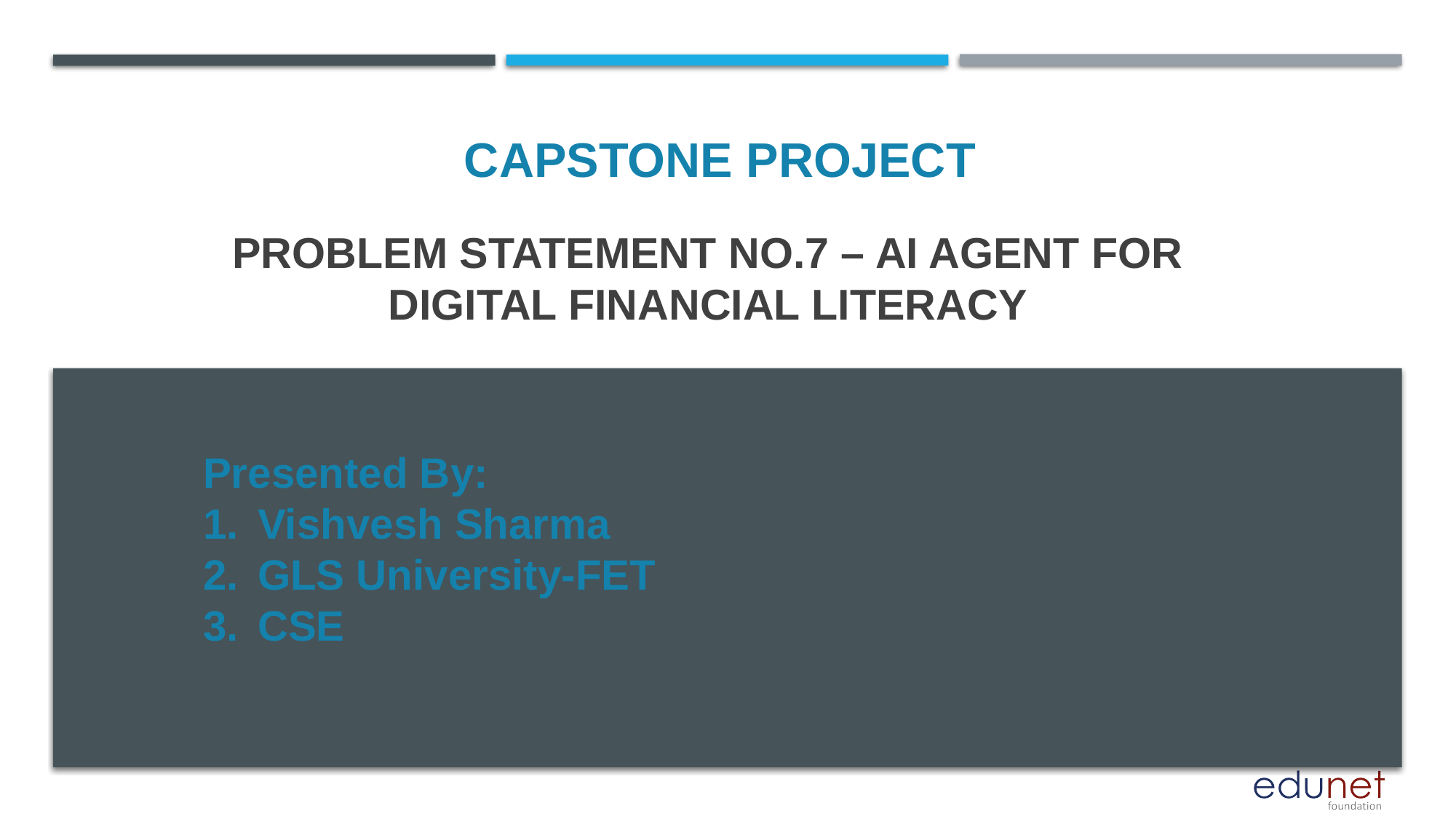

CAPSTONE PROJECT
# Problem Statement No.7 – AI Agent for Digital Financial Literacy
Presented By:
Vishvesh Sharma
GLS University-FET
CSE